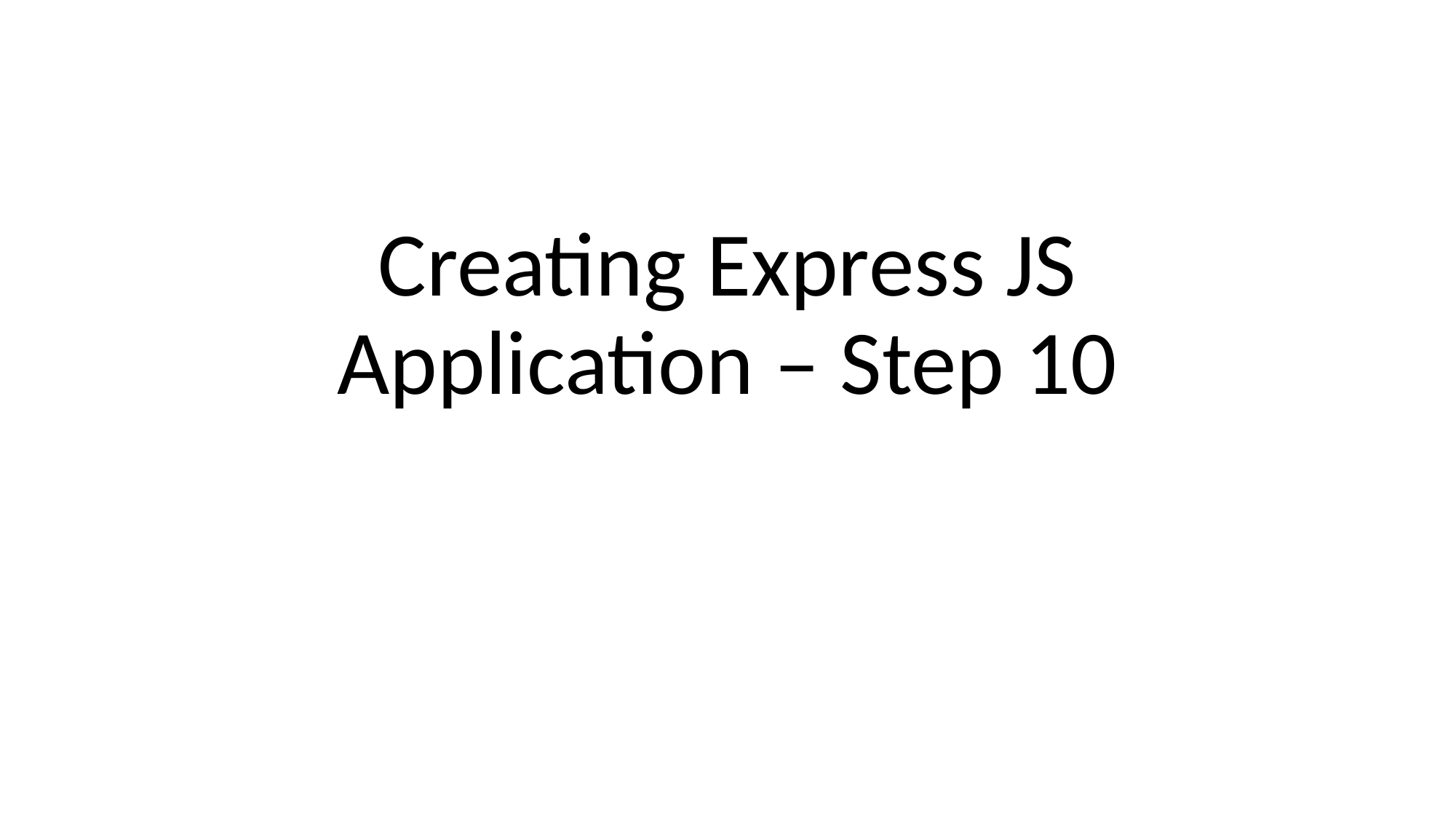

# Creating Express JS Application – Step 10